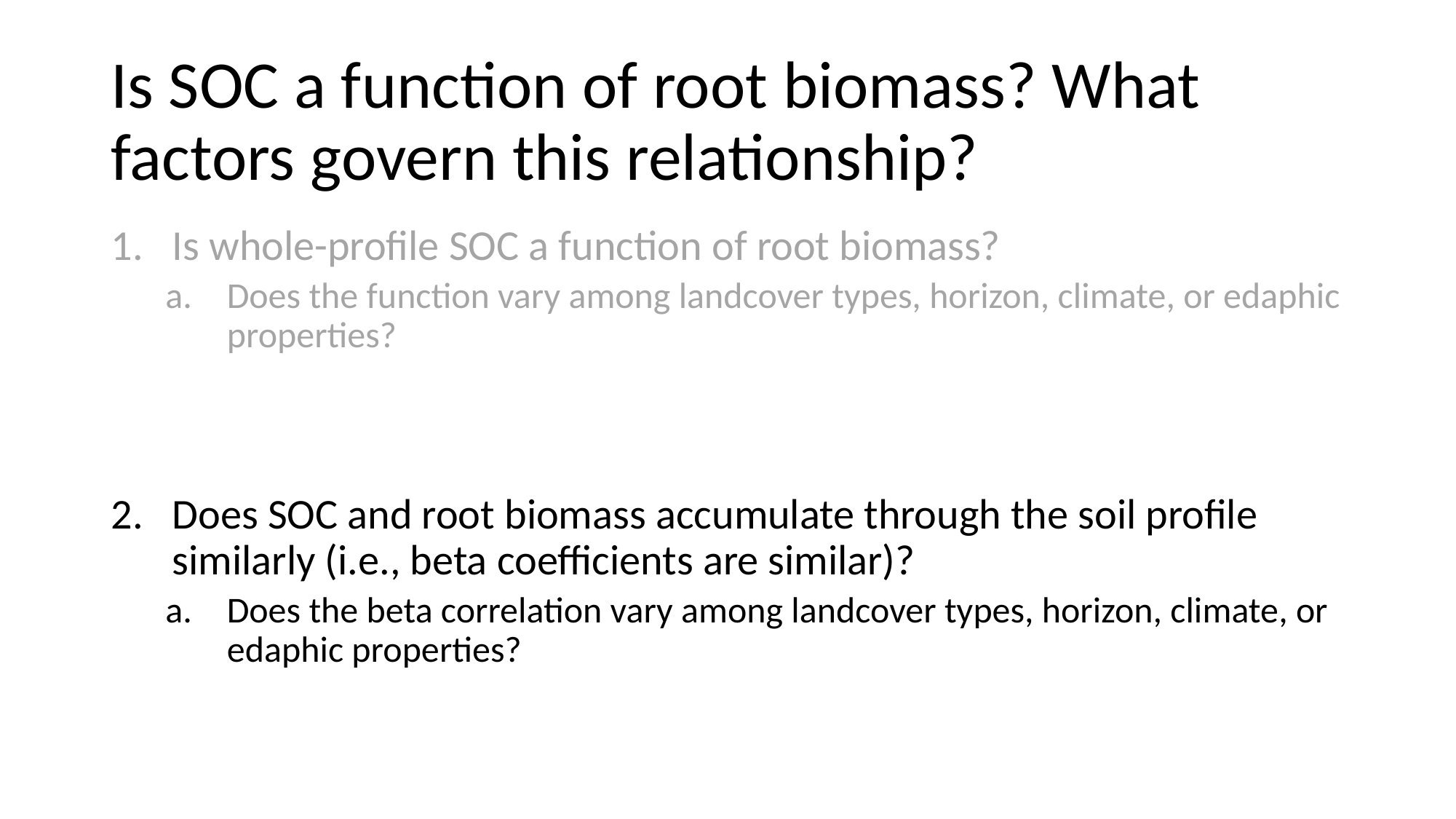

# Is SOC a function of root biomass? What factors govern this relationship?
Is whole-profile SOC a function of root biomass?
Does the function vary among landcover types, horizon, climate, or edaphic properties?

Does SOC and root biomass accumulate through the soil profile similarly (i.e., beta coefficients are similar)?
Does the beta correlation vary among landcover types, horizon, climate, or edaphic properties?